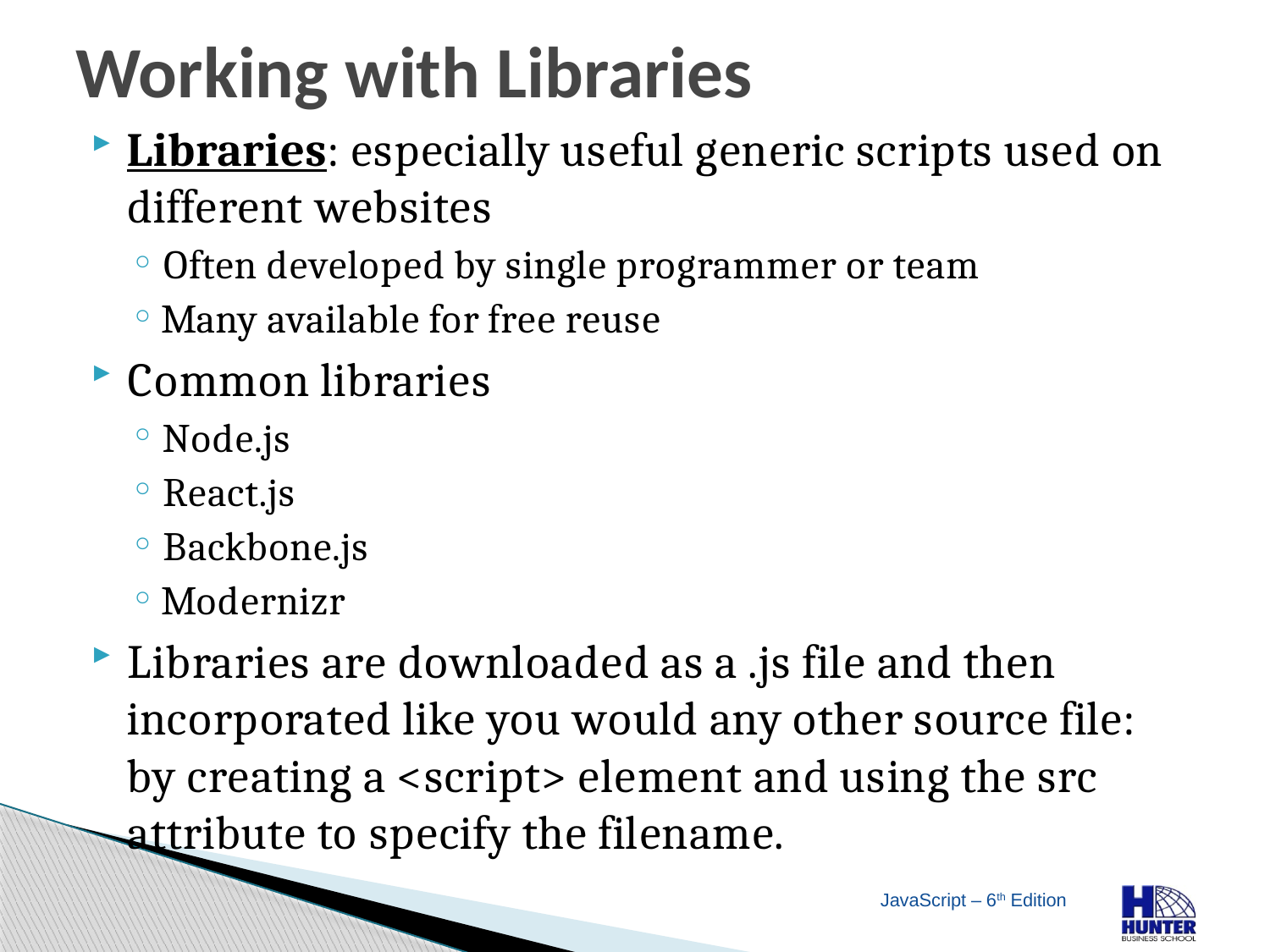

# Working with Libraries
Libraries: especially useful generic scripts used on different websites
Often developed by single programmer or team
Many available for free reuse
Common libraries
Node.js
React.js
Backbone.js
Modernizr
Libraries are downloaded as a .js file and then incorporated like you would any other source file: by creating a <script> element and using the src attribute to specify the filename.